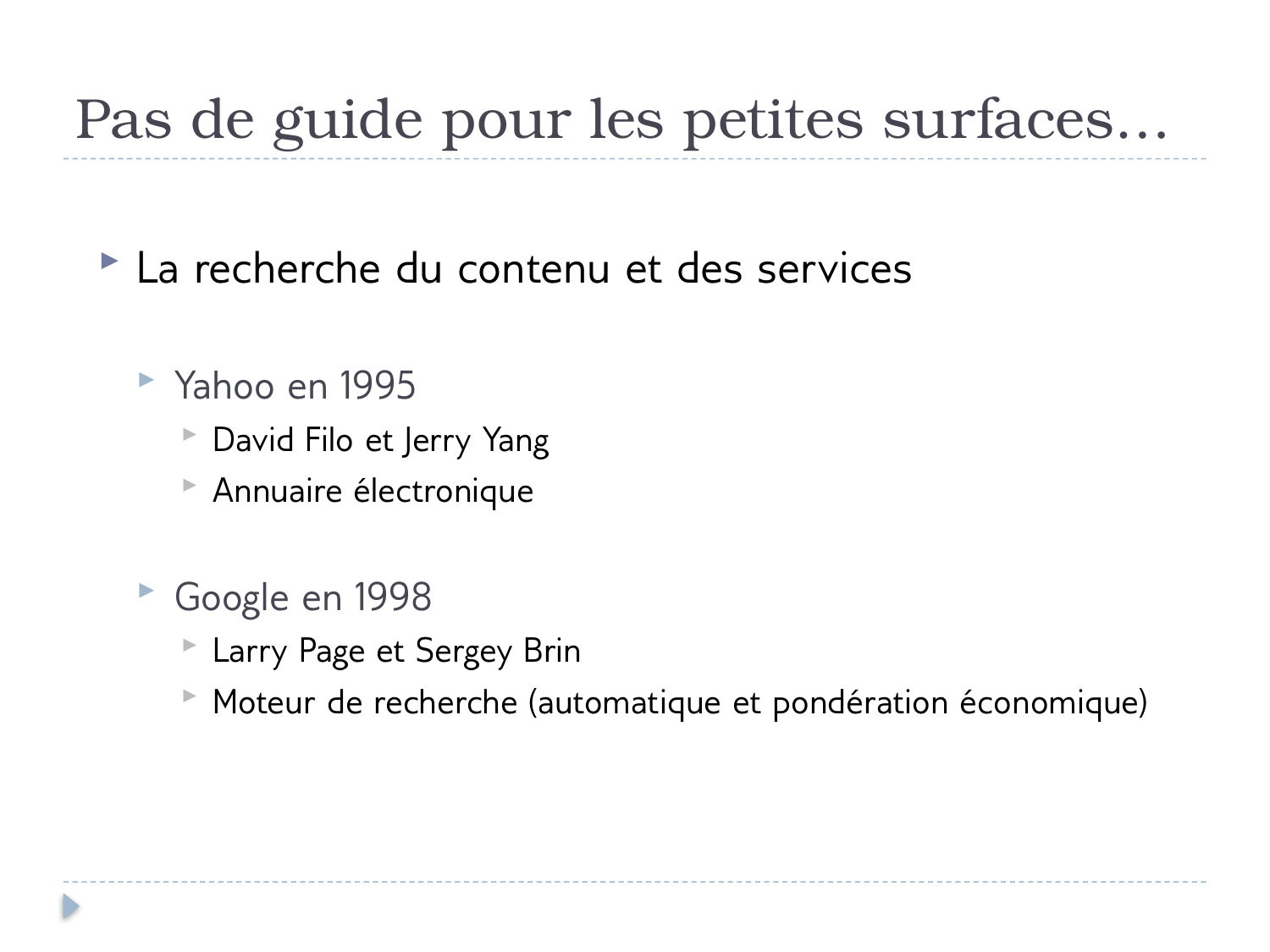

# Pas de guide pour les petites surfaces…

La recherche du contenu et des services

Yahoo en 1995
David Filo et Jerry Yang
Annuaire électronique

Google en 1998
Larry Page et Sergey Brin
Moteur de recherche (automatique et pondération économique)